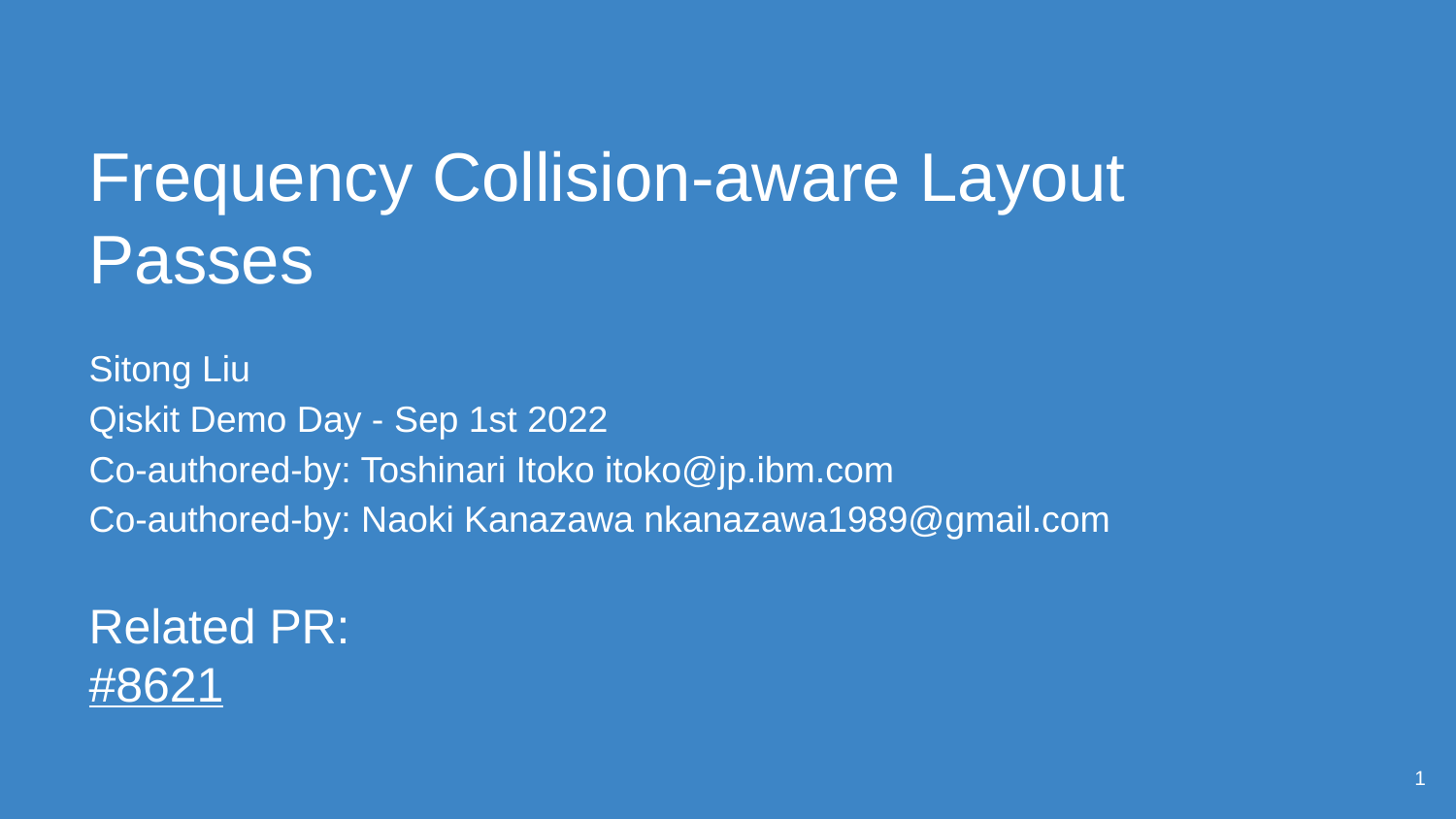

# Frequency Collision-aware Layout Passes
Sitong Liu
Qiskit Demo Day - Sep 1st 2022
Co-authored-by: Toshinari Itoko itoko@jp.ibm.com
Co-authored-by: Naoki Kanazawa nkanazawa1989@gmail.com

Related PR:
#8621

1